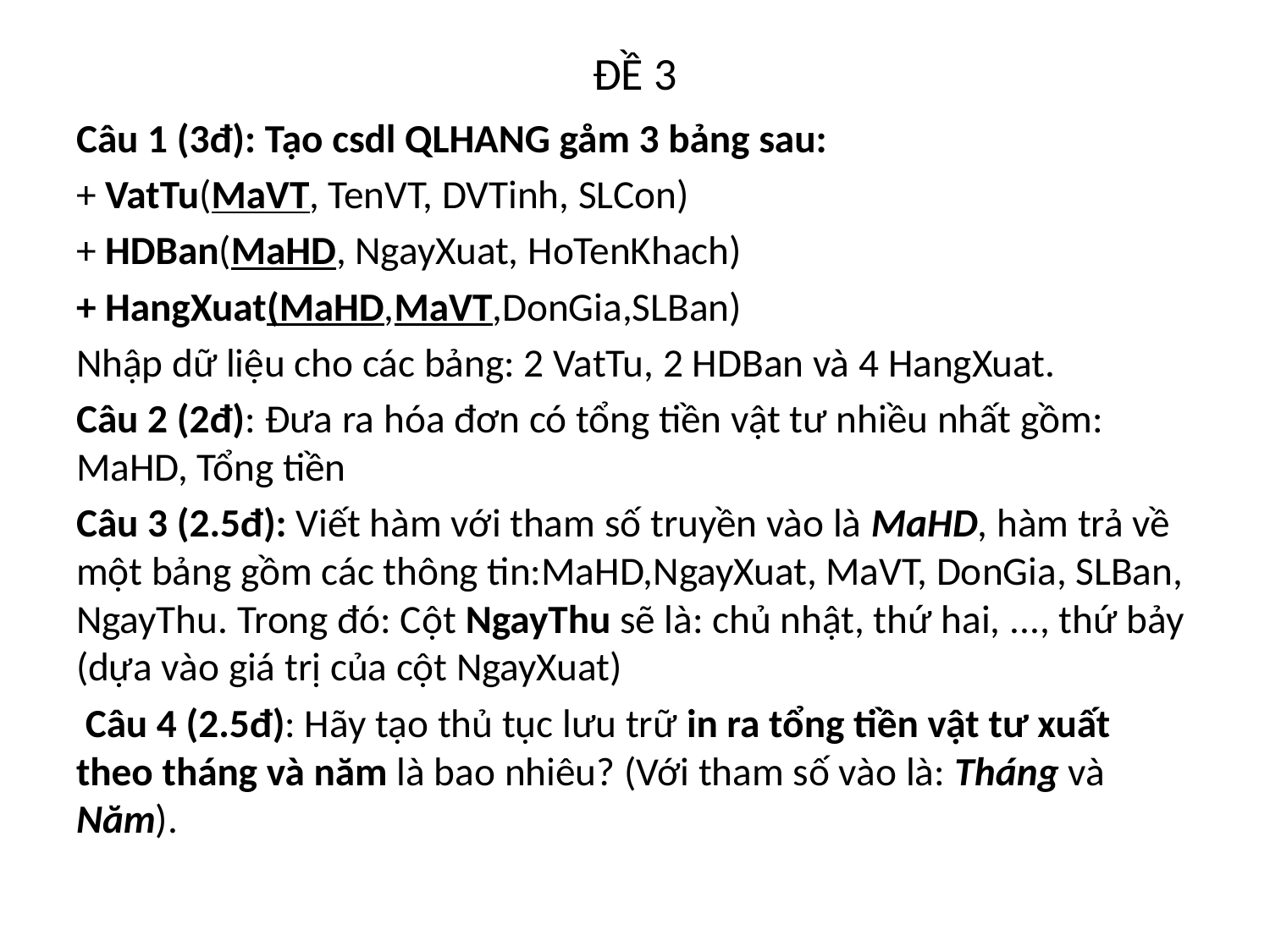

# ĐỀ 3
Câu 1 (3đ): Tạo csdl QLHANG gåm 3 bảng sau:
+ VatTu(MaVT, TenVT, DVTinh, SLCon)
+ HDBan(MaHD, NgayXuat, HoTenKhach)
+ HangXuat(MaHD,MaVT,DonGia,SLBan)
Nhập dữ liệu cho các bảng: 2 VatTu, 2 HDBan và 4 HangXuat.
Câu 2 (2đ): Đưa ra hóa đơn có tổng tiền vật tư nhiều nhất gồm: MaHD, Tổng tiền
Câu 3 (2.5đ): Viết hàm với tham số truyền vào là MaHD, hàm trả về một bảng gồm các thông tin:MaHD,NgayXuat, MaVT, DonGia, SLBan, NgayThu. Trong đó: Cột NgayThu sẽ là: chủ nhật, thứ hai, ..., thứ bảy (dựa vào giá trị của cột NgayXuat)
 Câu 4 (2.5đ): Hãy tạo thủ tục lưu trữ in ra tổng tiền vật tư xuất theo tháng và năm là bao nhiêu? (Với tham số vào là: Tháng và Năm).